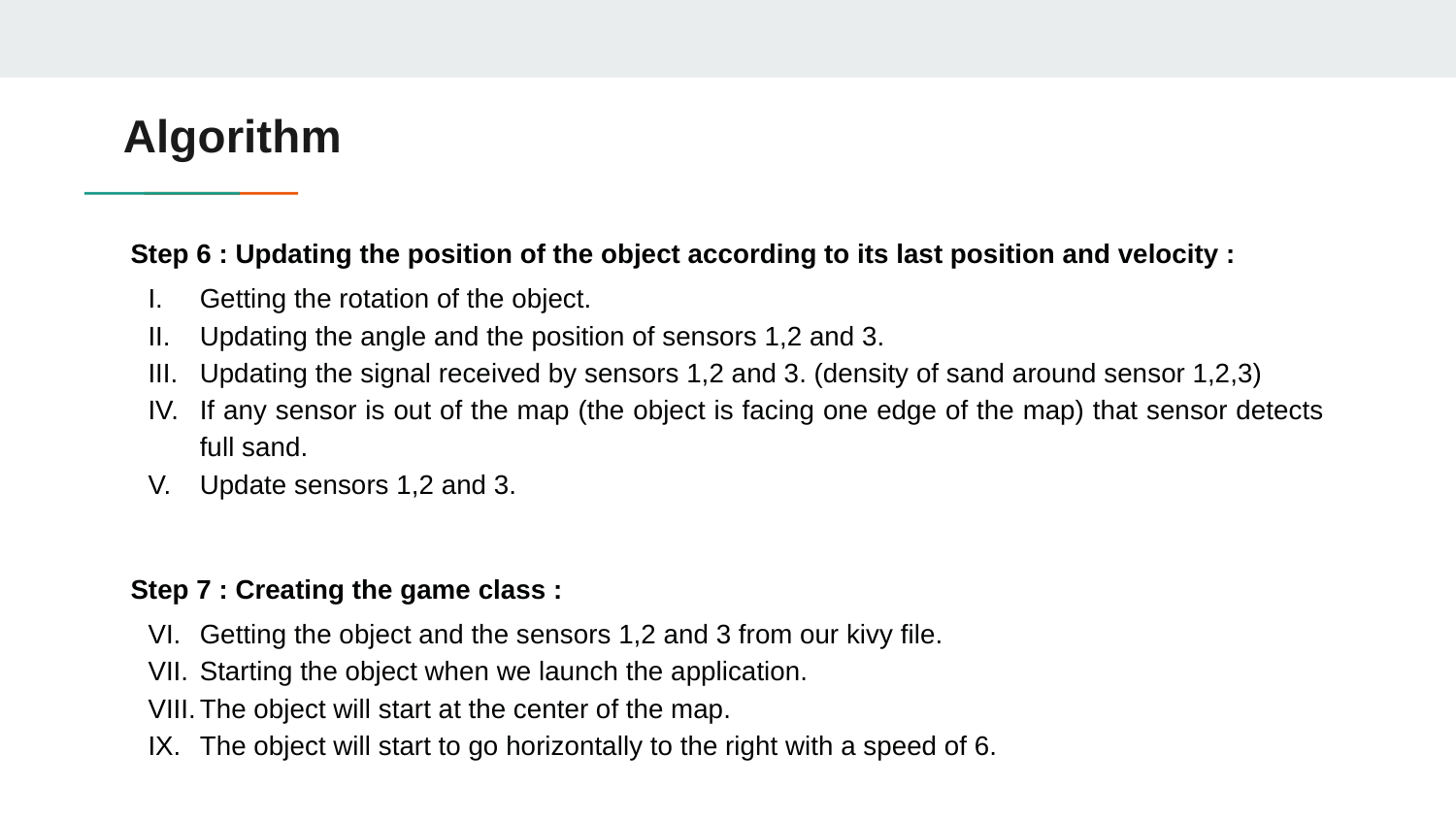

# Algorithm
Step 6 : Updating the position of the object according to its last position and velocity :
Getting the rotation of the object.
Updating the angle and the position of sensors 1,2 and 3.
Updating the signal received by sensors 1,2 and 3. (density of sand around sensor 1,2,3)
If any sensor is out of the map (the object is facing one edge of the map) that sensor detects full sand.
Update sensors 1,2 and 3.

Step 7 : Creating the game class :
Getting the object and the sensors 1,2 and 3 from our kivy file.
Starting the object when we launch the application.
The object will start at the center of the map.
The object will start to go horizontally to the right with a speed of 6.